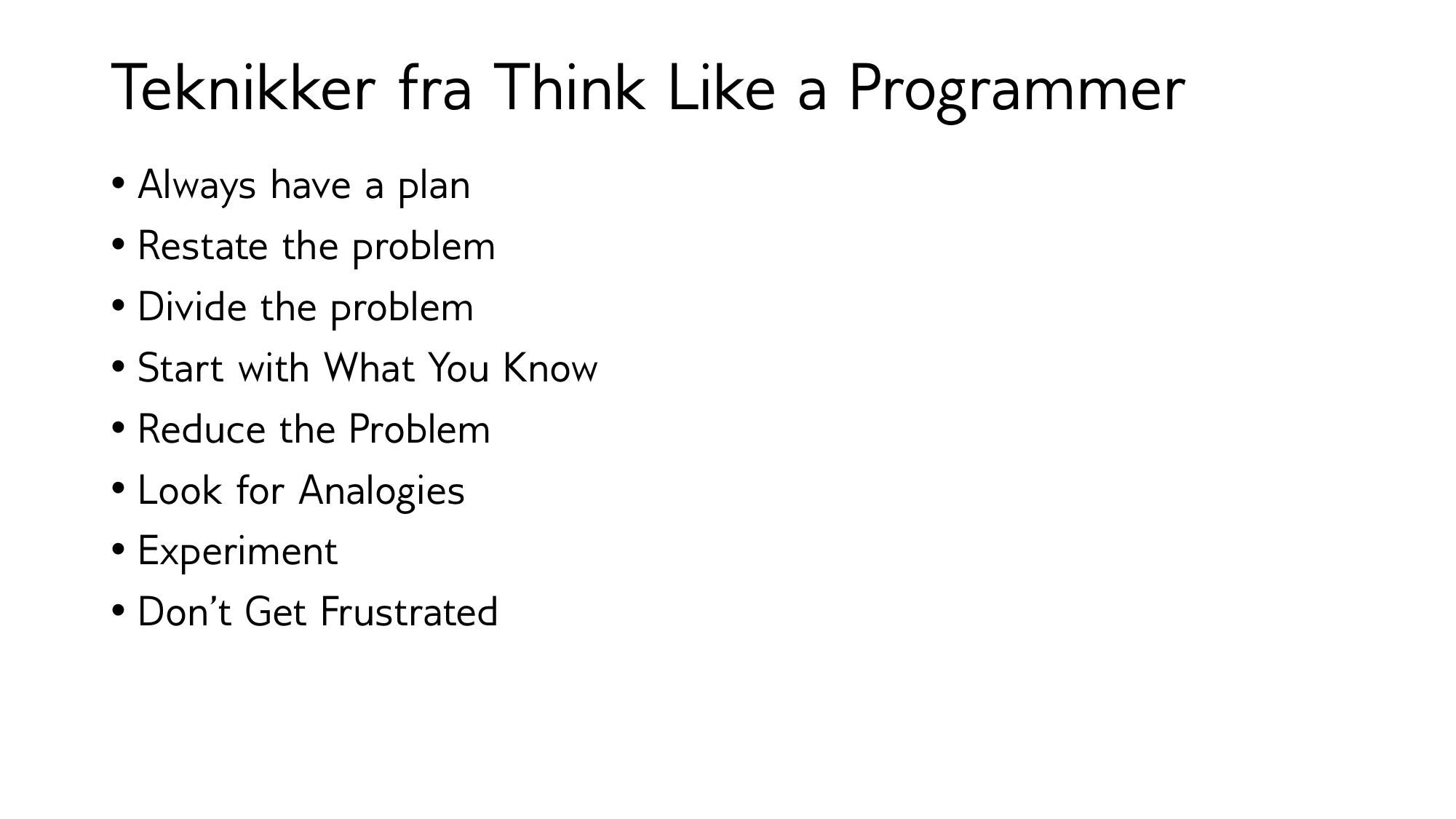

# Teknikker fra Think Like a Programmer
Always have a plan
Restate the problem
Divide the problem
Start with What You Know
Reduce the Problem
Look for Analogies
Experiment
Don’t Get Frustrated